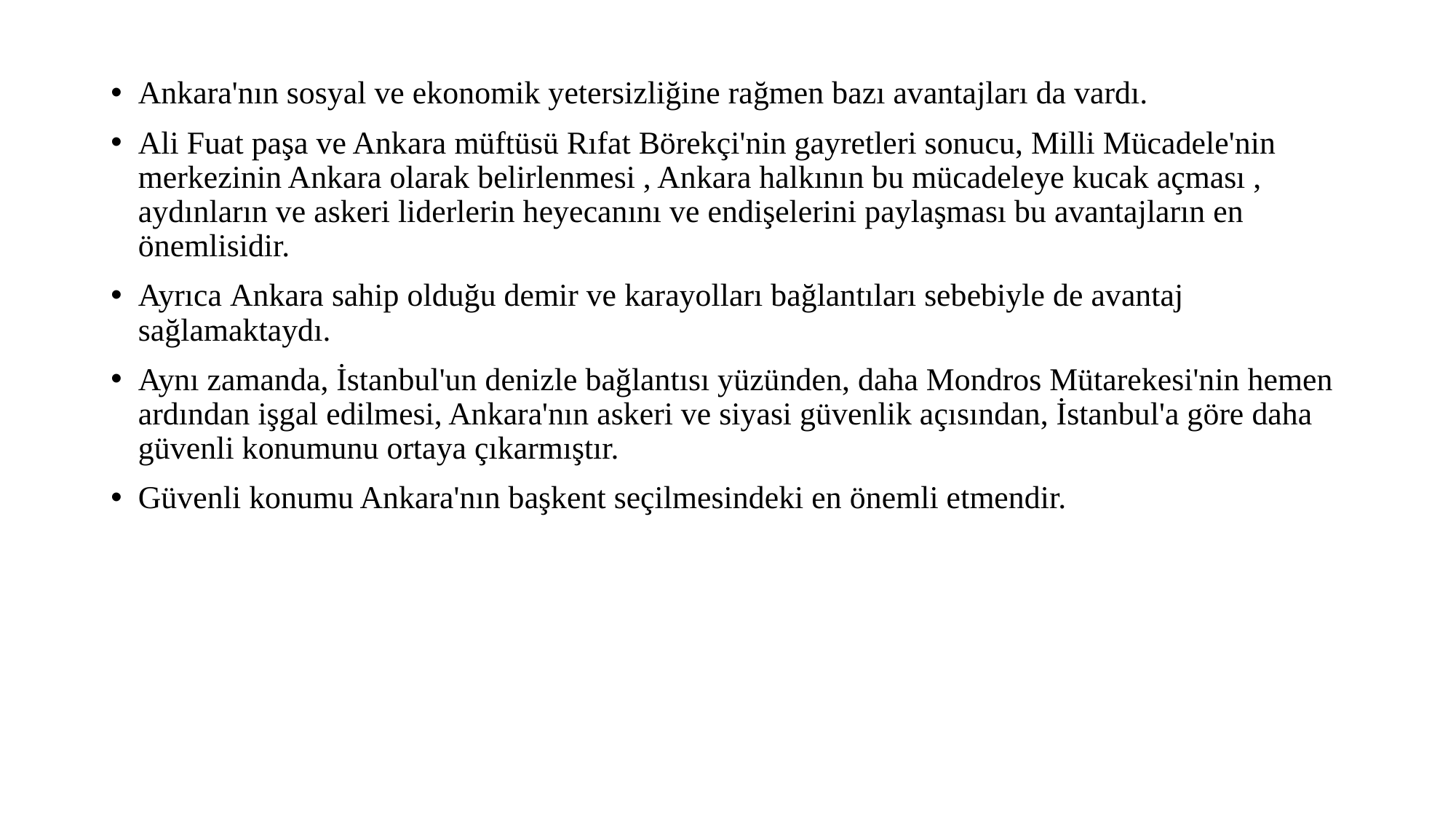

Ankara'nın sosyal ve ekonomik yetersizliğine rağmen bazı avantajları da vardı.
Ali Fuat paşa ve Ankara müftüsü Rıfat Börekçi'nin gayretleri sonucu, Milli Mücadele'nin merkezinin Ankara olarak belirlenmesi , Ankara halkının bu mücadeleye kucak açması , aydınların ve askeri liderlerin heyecanını ve endişelerini paylaşması bu avantajların en önemlisidir.
Ayrıca Ankara sahip olduğu demir ve karayolları bağlantıları sebebiyle de avantaj sağlamaktaydı.
Aynı zamanda, İstanbul'un denizle bağlantısı yüzünden, daha Mondros Mütarekesi'nin hemen ardından işgal edilmesi, Ankara'nın askeri ve siyasi güvenlik açısından, İstanbul'a göre daha güvenli konumunu ortaya çıkarmıştır.
Güvenli konumu Ankara'nın başkent seçilmesindeki en önemli etmendir.